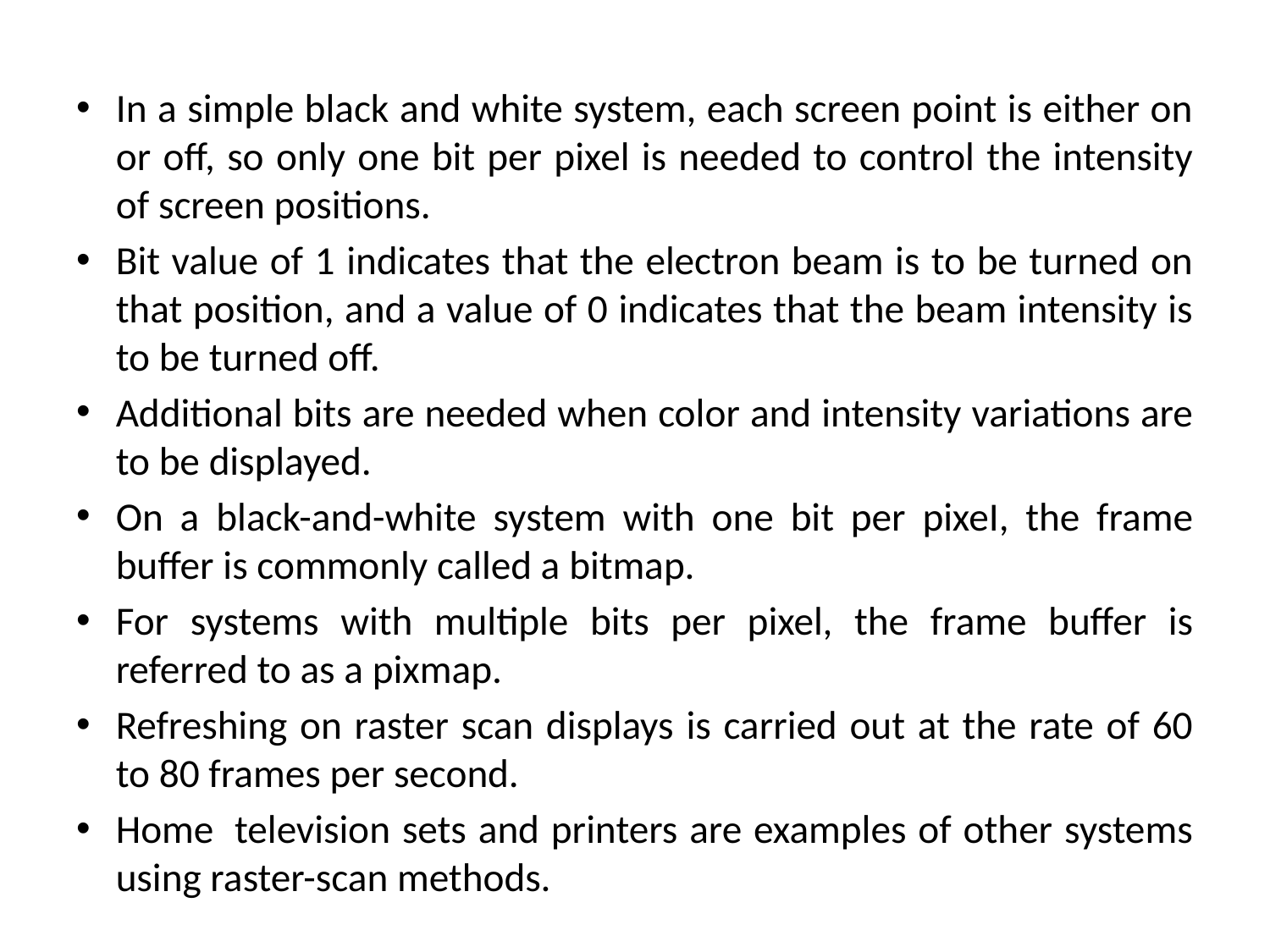

In a simple black and white system, each screen point is either on or off, so only one bit per pixel is needed to control the intensity of screen positions.
Bit value of 1 indicates that the electron beam is to be turned on that position, and a value of 0 indicates that the beam intensity is to be turned off.
Additional bits are needed when color and intensity variations are to be displayed.
On a black-and-white system with one bit per pixeI, the frame buffer is commonly called a bitmap.
For systems with multiple bits per pixel, the frame buffer is referred to as a pixmap.
Refreshing on raster scan displays is carried out at the rate of 60 to 80 frames per second.
Home  television sets and printers are examples of other systems using raster-scan methods.